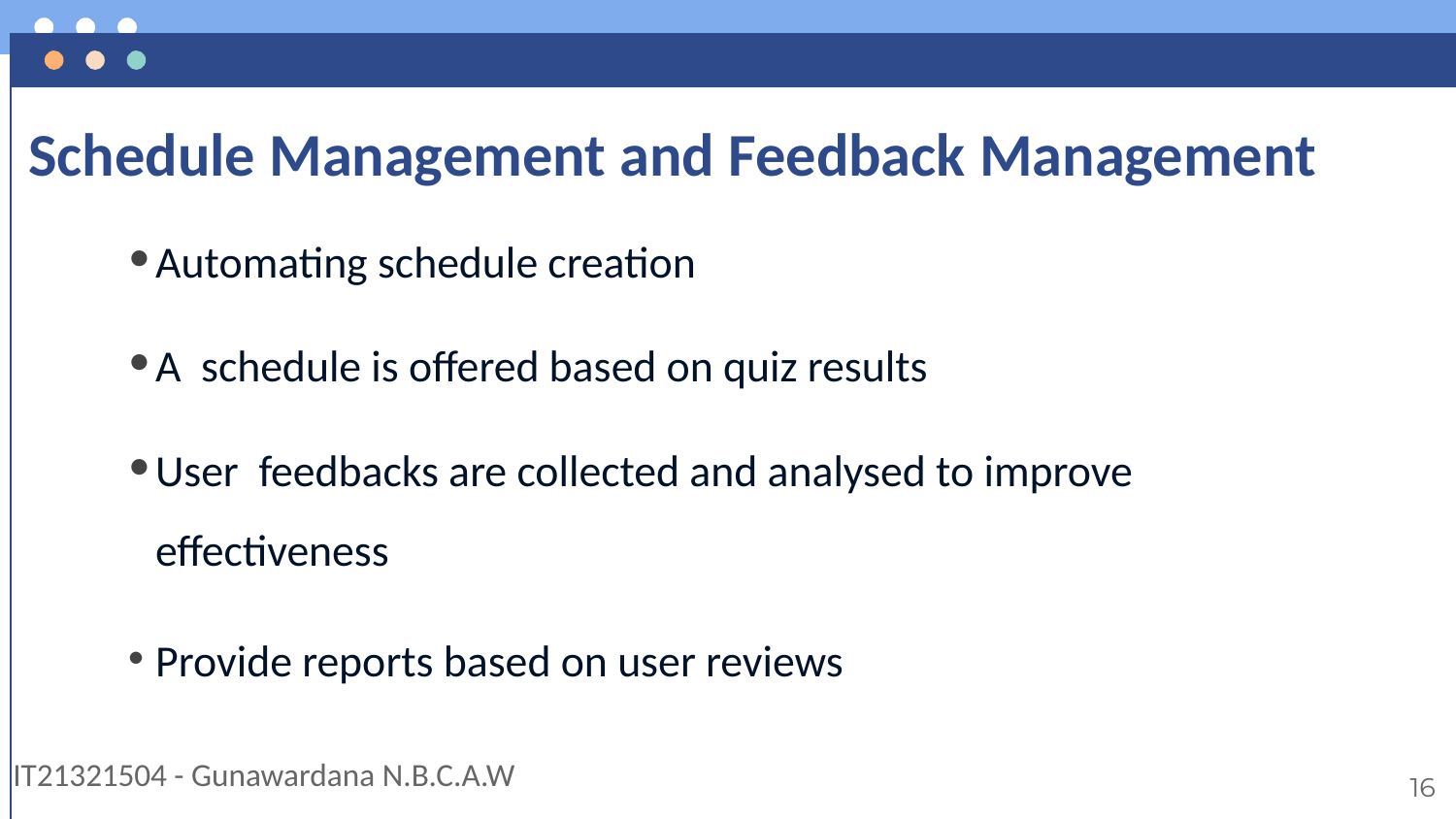

# Schedule Management and Feedback Management
Automating schedule creation
A  schedule is offered based on quiz results
User  feedbacks are collected and analysed to improve effectiveness
Provide reports based on user reviews

IT21321504 - Gunawardana N.B.C.A.W

16